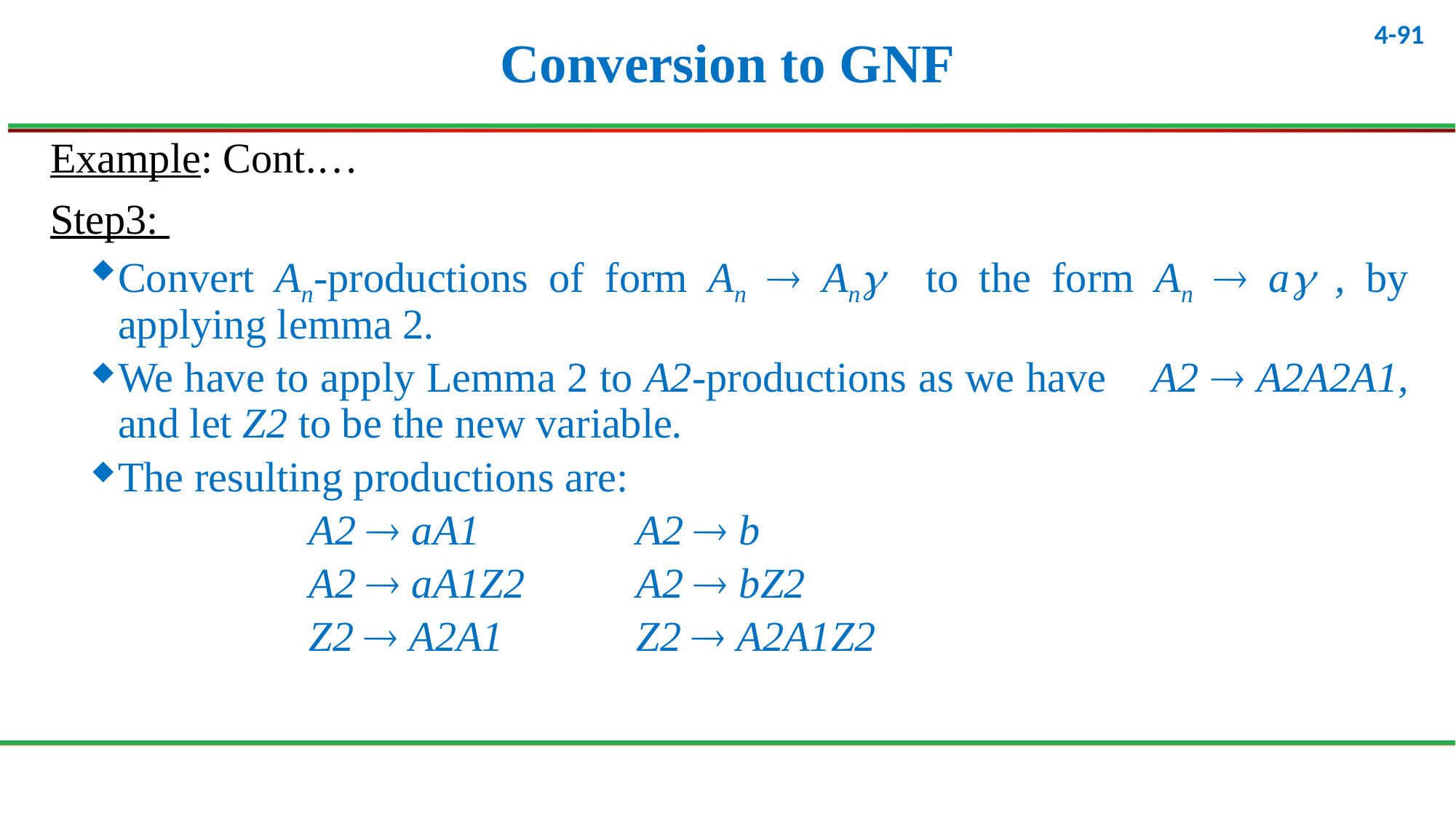

# Conversion to GNF
Example: Cont.…
Step3:
Convert An-productions of form An → Anγ  to the form An → aγ , by applying lemma 2.
We have to apply Lemma 2 to A2-productions as we have    A2 → A2A2A1, and let Z2 to be the new variable.
The resulting productions are:
		A2 → aA1 		A2 → b
		A2 → aA1Z2 	A2 → bZ2
		Z2 → A2A1 		Z2 → A2A1Z2
91